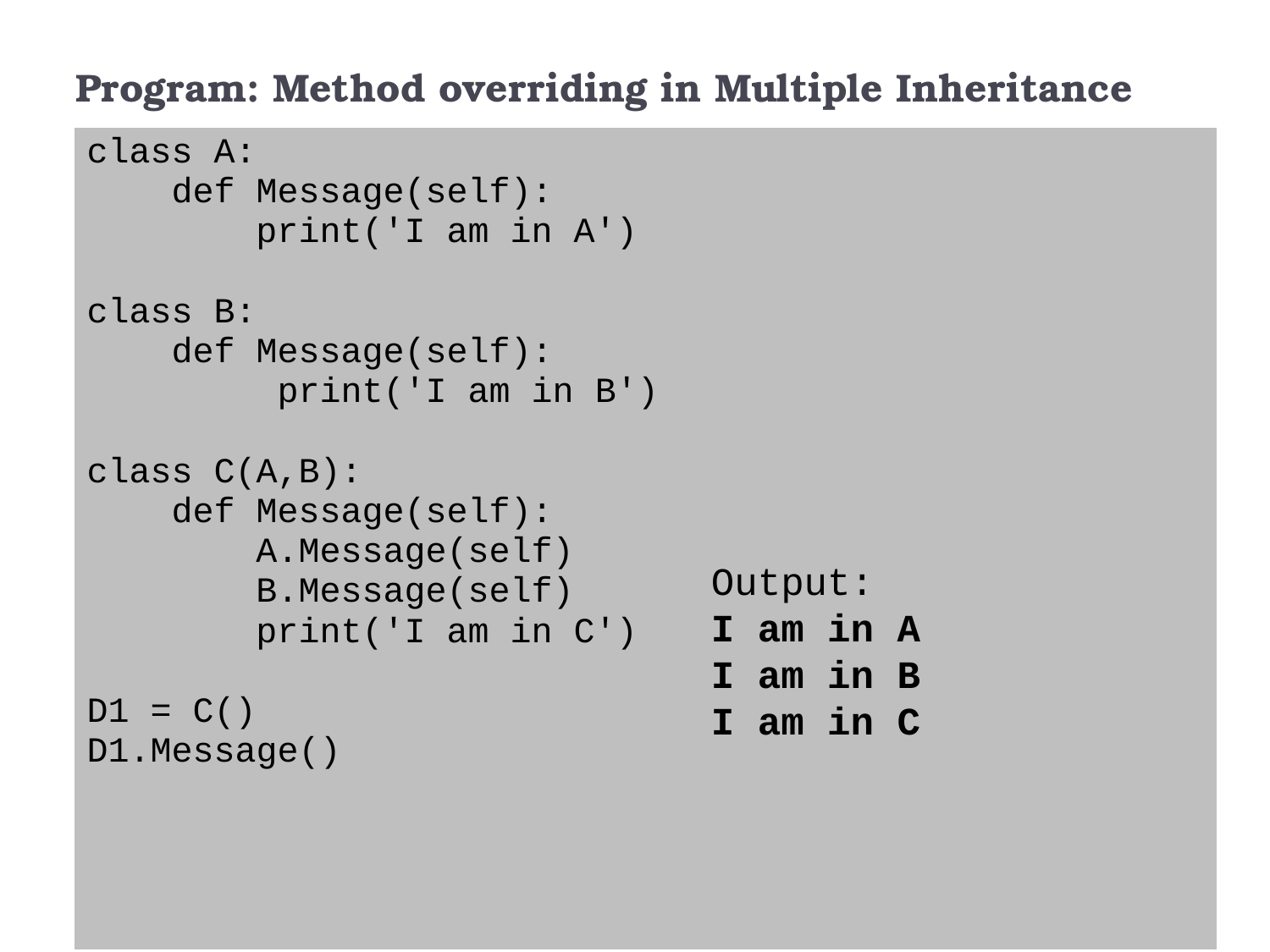

# Program: Method overriding in Multiple Inheritance
| class A: def Message(self): print('I am in A') class B: def Message(self): print('I am in B') class C(A,B): def Message(self): A.Message(self) B.Message(self) print('I am in C') D1 = C() D1.Message() |
| --- |
Output:
I am in A
I am in B
I am in C